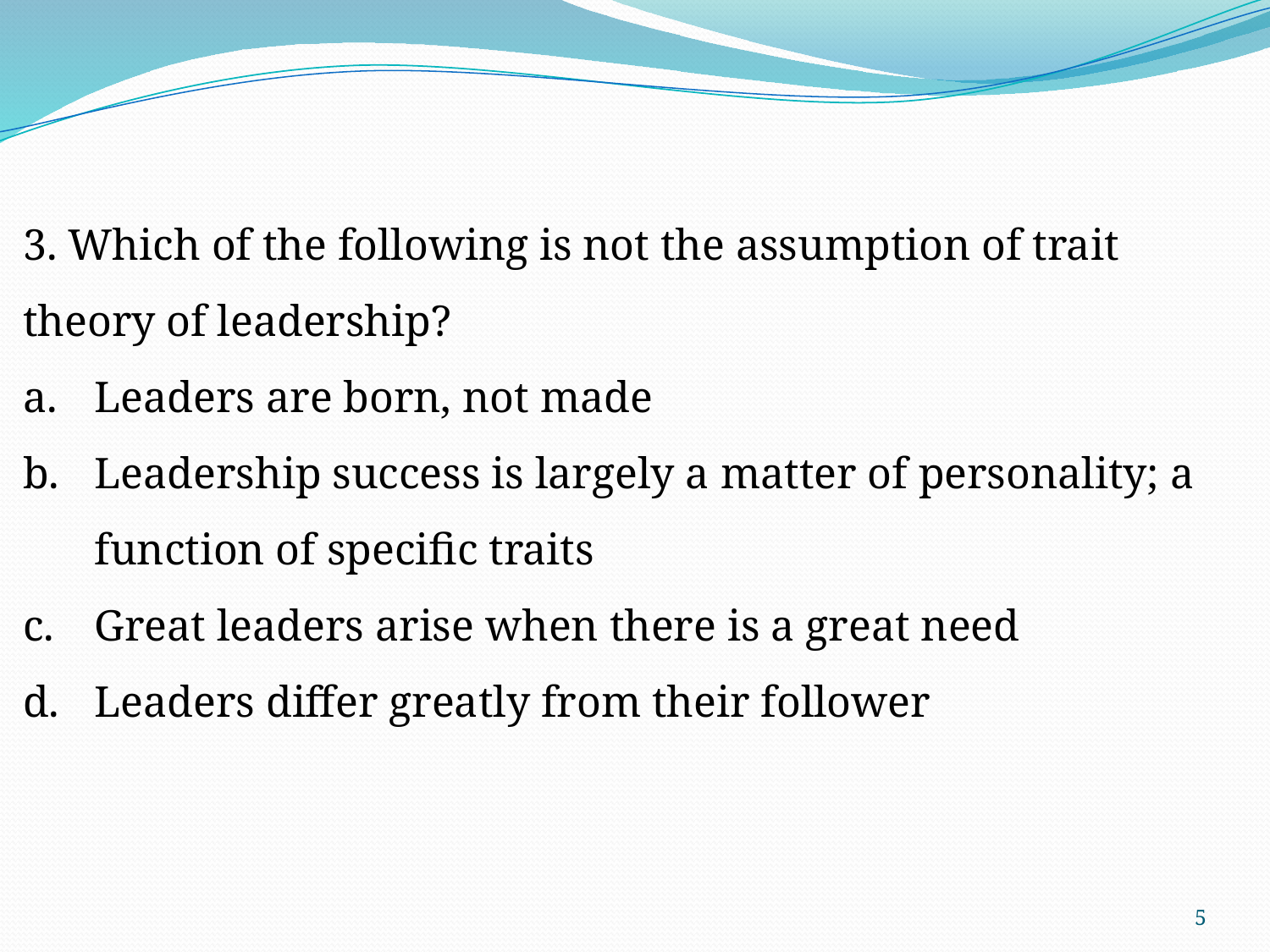

3. Which of the following is not the assumption of trait theory of leadership?
Leaders are born, not made
Leadership success is largely a matter of personality; a function of specific traits
Great leaders arise when there is a great need
Leaders differ greatly from their follower

5